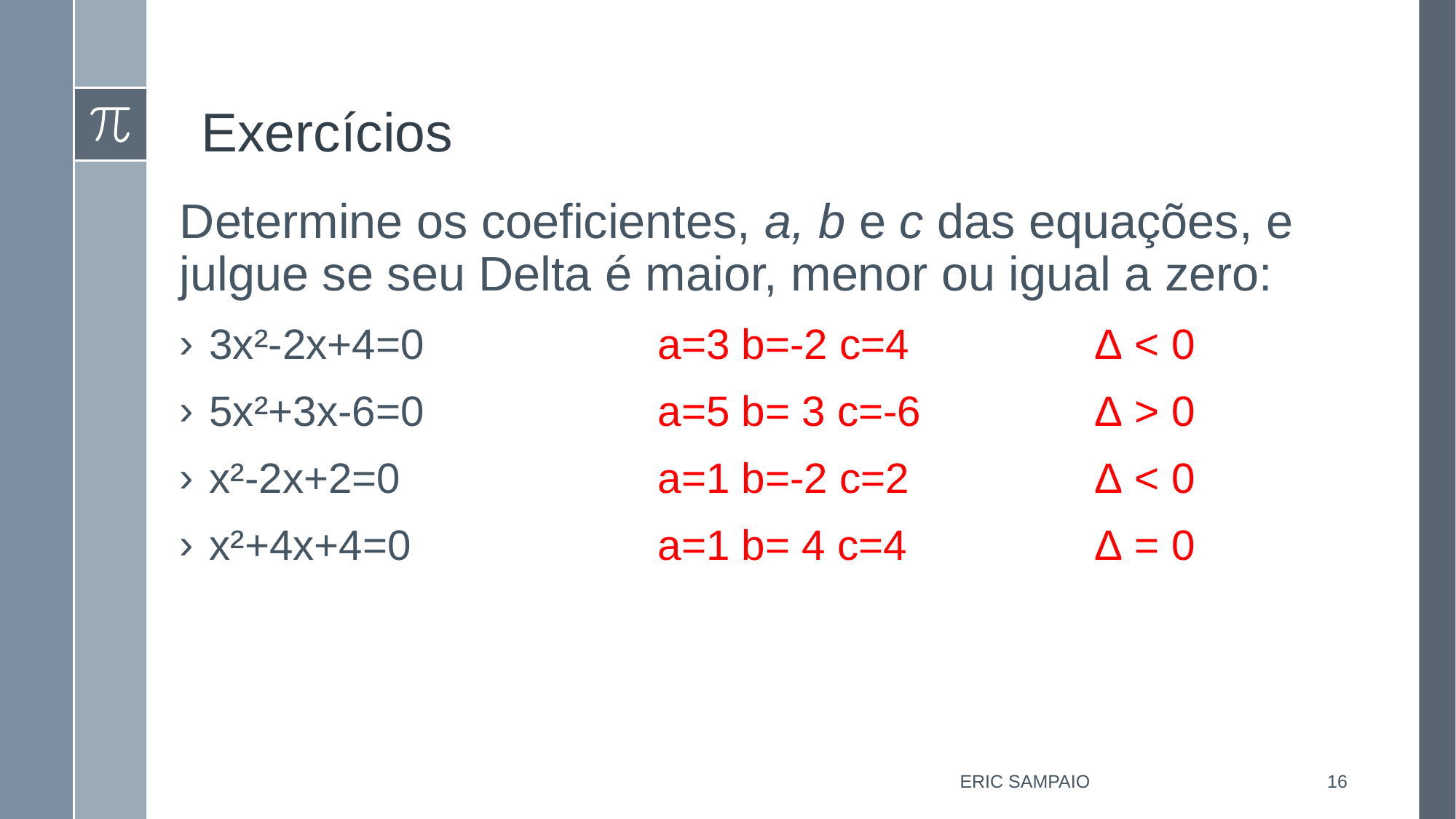

# Exercícios
Determine os coeficientes, a, b e c das equações, e julgue se seu Delta é maior, menor ou igual a zero:
3x²-2x+4=0			 a=3 b=-2 c=4		 Δ < 0
5x²+3x-6=0			 a=5 b= 3 c=-6 		 Δ > 0
x²-2x+2=0			 a=1 b=-2 c=2 		 Δ < 0
x²+4x+4=0			 a=1 b= 4 c=4 		 Δ = 0

Eric Sampaio
16